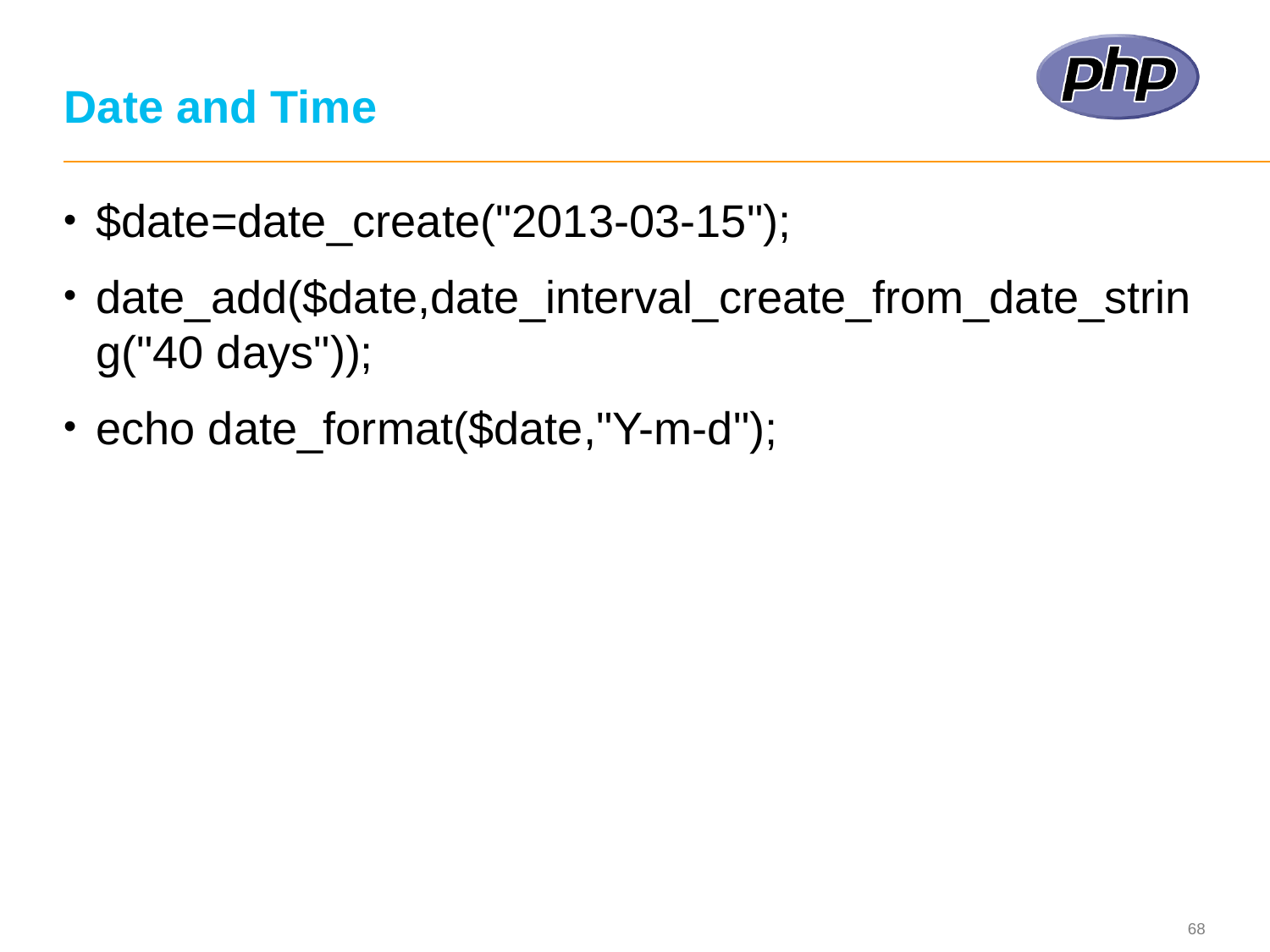

# Date and Time
$date=date_create("2013-03-15");
date_add($date,date_interval_create_from_date_string("40 days"));
echo date_format($date,"Y-m-d");